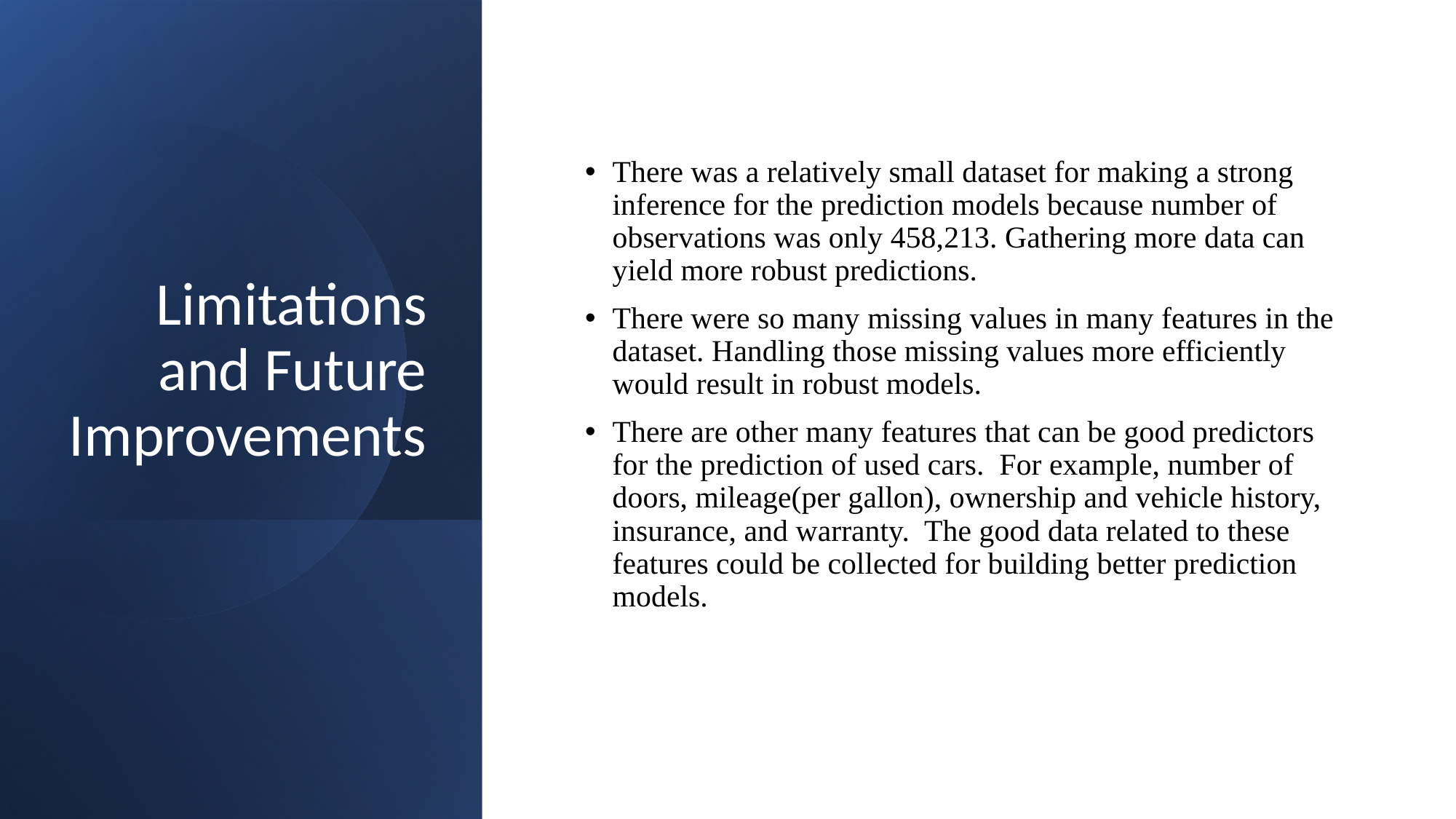

# Limitations and Future Improvements
There was a relatively small dataset for making a strong inference for the prediction models because number of observations was only 458,213. Gathering more data can yield more robust predictions.
There were so many missing values in many features in the dataset. Handling those missing values more efficiently would result in robust models.
There are other many features that can be good predictors for the prediction of used cars.  For example, number of doors, mileage(per gallon), ownership and vehicle history, insurance, and warranty.  The good data related to these features could be collected for building better prediction models.